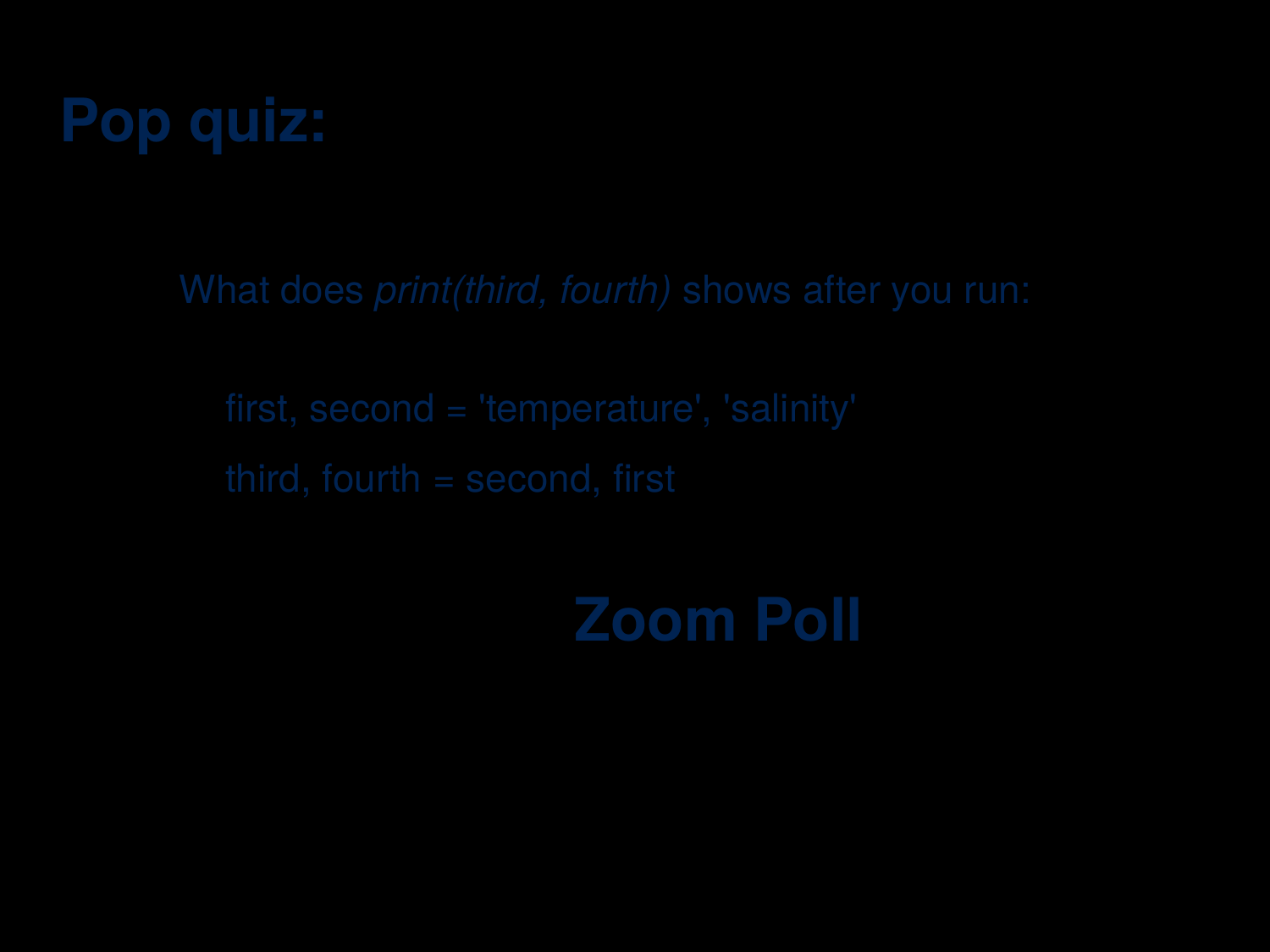

Pop quiz:
What does print(third, fourth) shows after you run:
first, second = 'temperature', 'salinity'
third, fourth = second, first
Zoom Poll